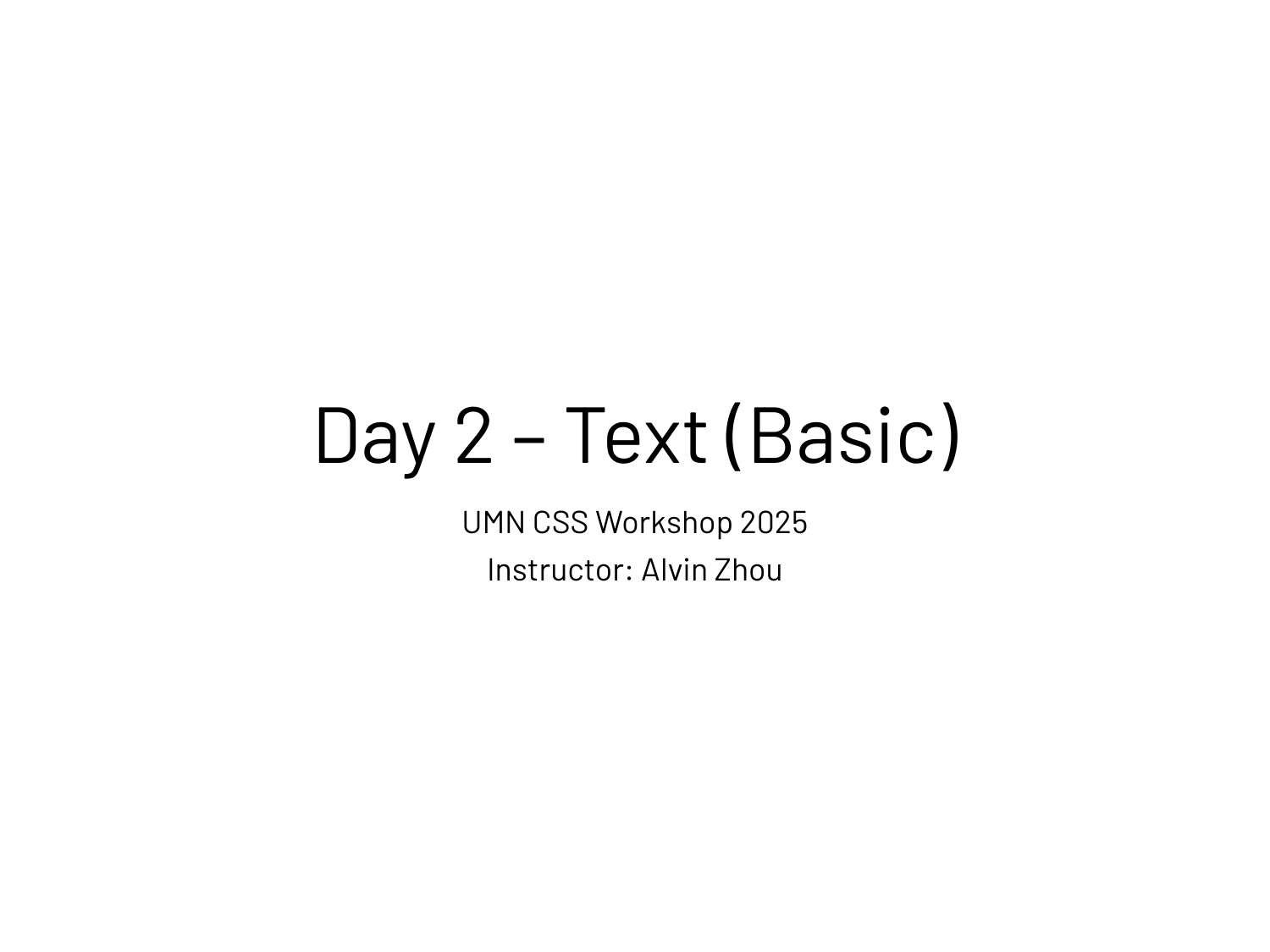

# Day 2 – Text (Basic)
UMN CSS Workshop 2025
Instructor: Alvin Zhou